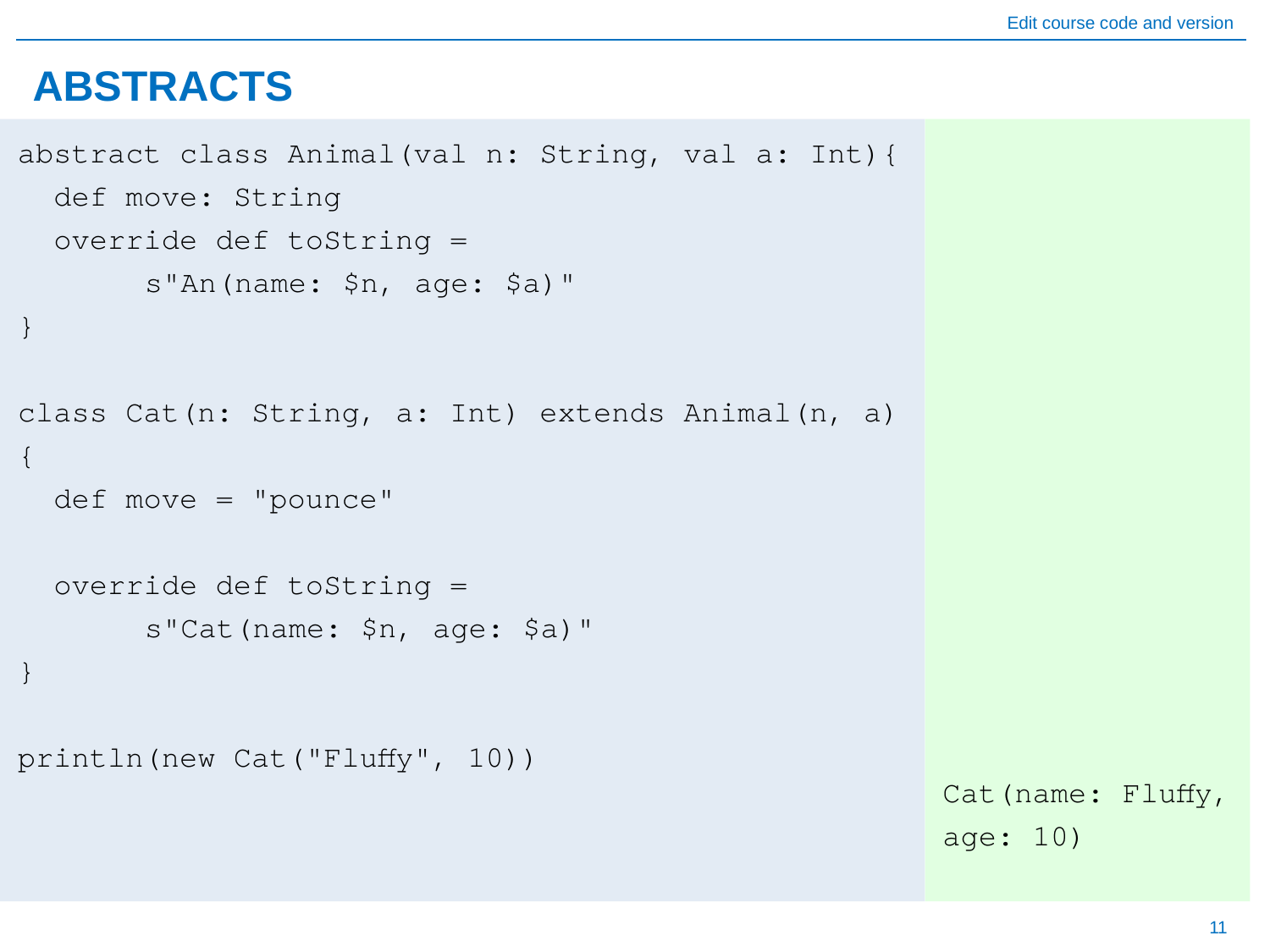

# ABSTRACTS
Cat(name: Fluffy, age: 10)

abstract class Animal(val n: String, val a: Int){
  def move: String
  override def toString =
	s"An(name: $n, age: $a)"
}
class Cat(n: String, a: Int) extends Animal(n, a) {
  def move = "pounce"

  override def toString =
	s"Cat(name: $n, age: $a)"
}

println(new Cat("Fluffy", 10))